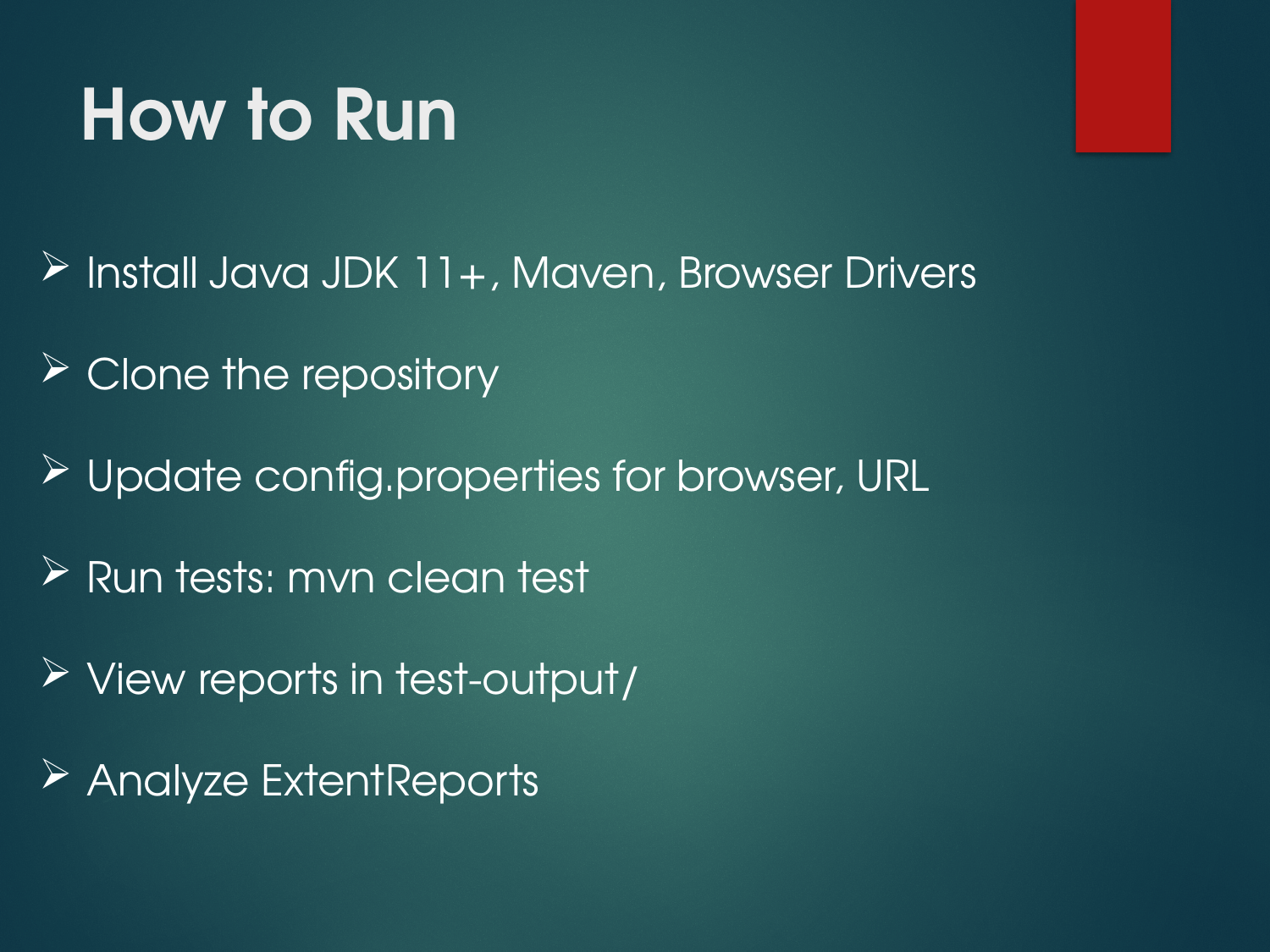

# How to Run

Install Java JDK 11+, Maven, Browser Drivers

Clone the repository

Update config.properties for browser, URL

Run tests: mvn clean test

View reports in test-output/

Analyze ExtentReports